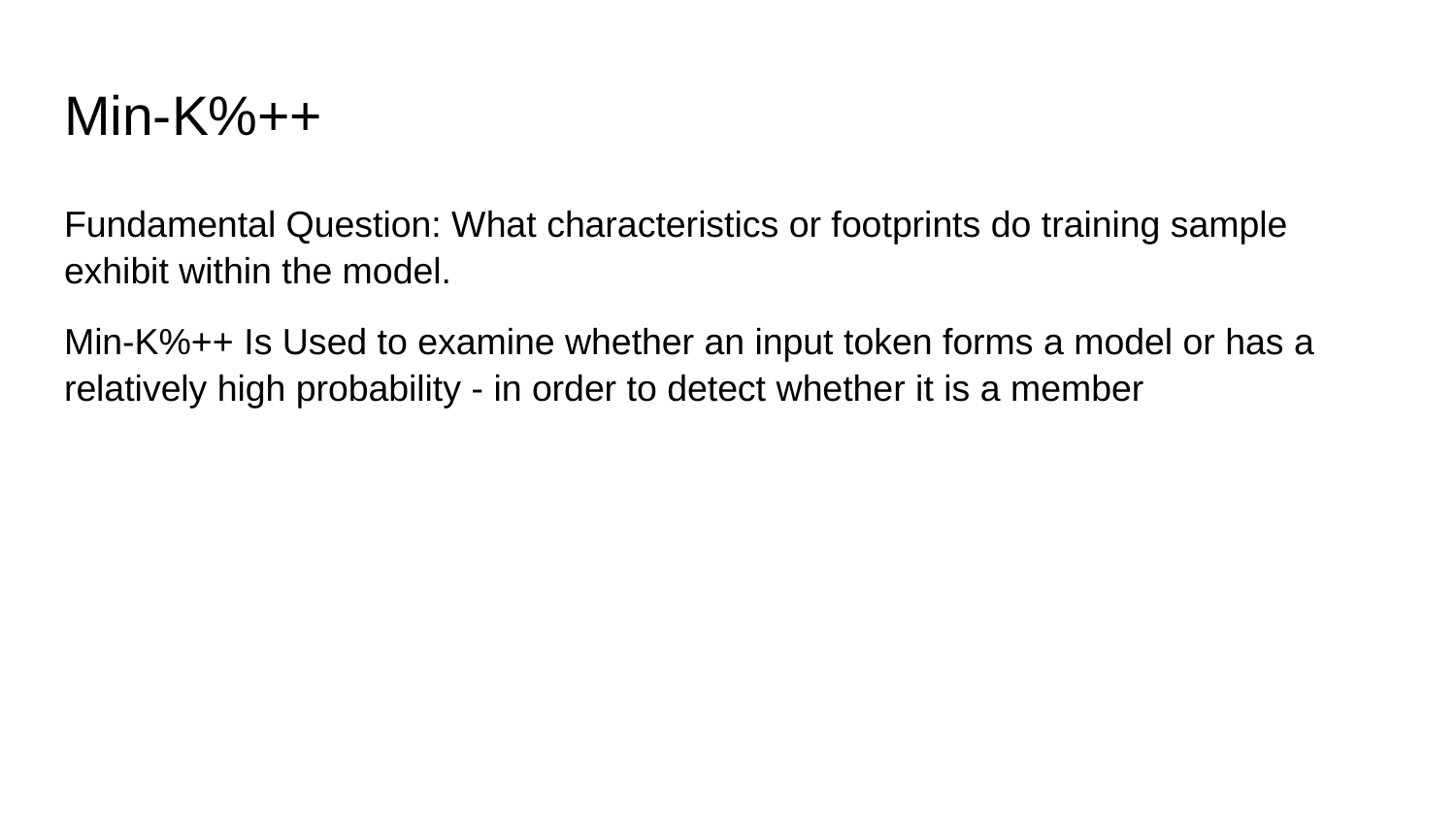

# Min-K%++
Fundamental Question: What characteristics or footprints do training sample exhibit within the model.
Min-K%++ Is Used to examine whether an input token forms a model or has a relatively high probability - in order to detect whether it is a member